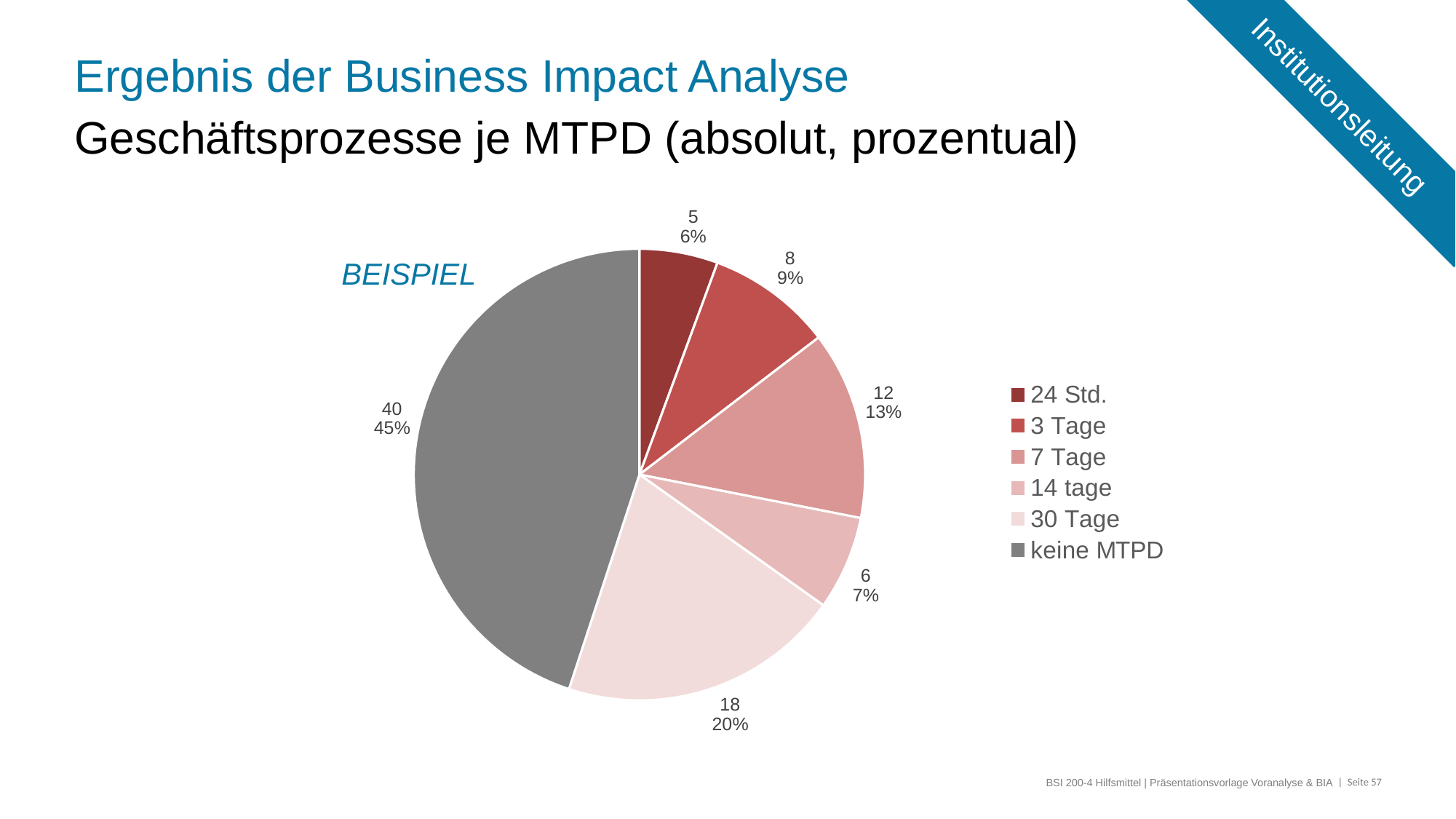

# Ergebnis der Business Impact Analyse
Institutionsleitung
Geschäftsprozesse je MTPD (absolut, prozentual)

### Chart

| Category | Anzahl Geschäftsprozesse |
|---|---|
| 24 Std. | 5.0 |
| 3 Tage | 8.0 |
| 7 Tage | 12.0 |
| 14 tage | 6.0 |
| 30 Tage | 18.0 |
| keine MTPD | 40.0 |
BEISPIEL
BSI 200-4 Hilfsmittel | Präsentationsvorlage Voranalyse & BIA